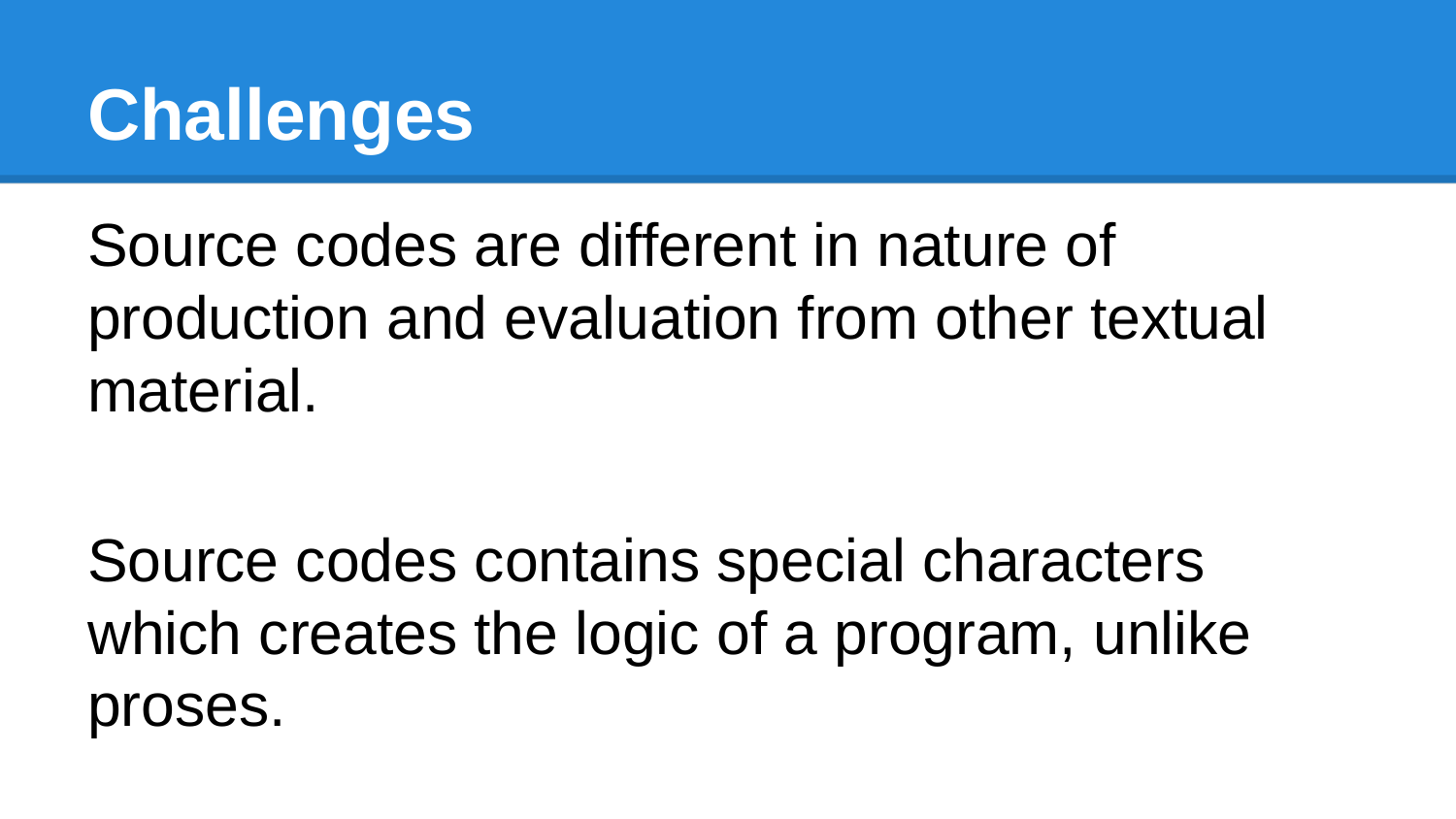

# Challenges
Source codes are different in nature of production and evaluation from other textual material.

Source codes contains special characters which creates the logic of a program, unlike proses.